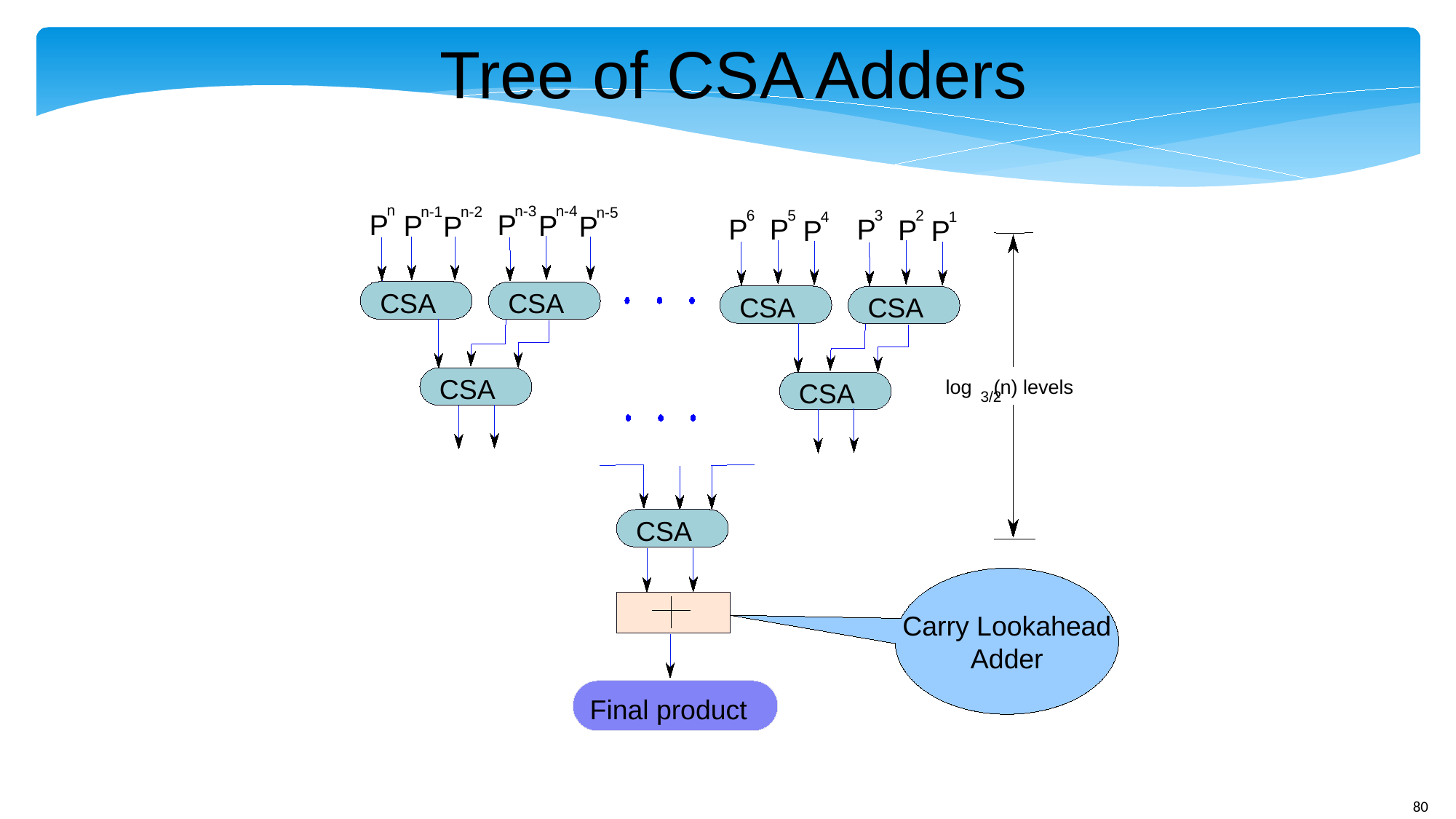

Tree of CSA Adders

n
n-3
n-4
n-1
n-2
n-5
6
5
3
2
P
P
4
P
1
P
P
P
P
P
P
P
P
P

CSA

CSA

CSA
CSA

CSA

log    (n) levels
CSA
3/2

CSA

Final product
Carry Lookahead
Adder